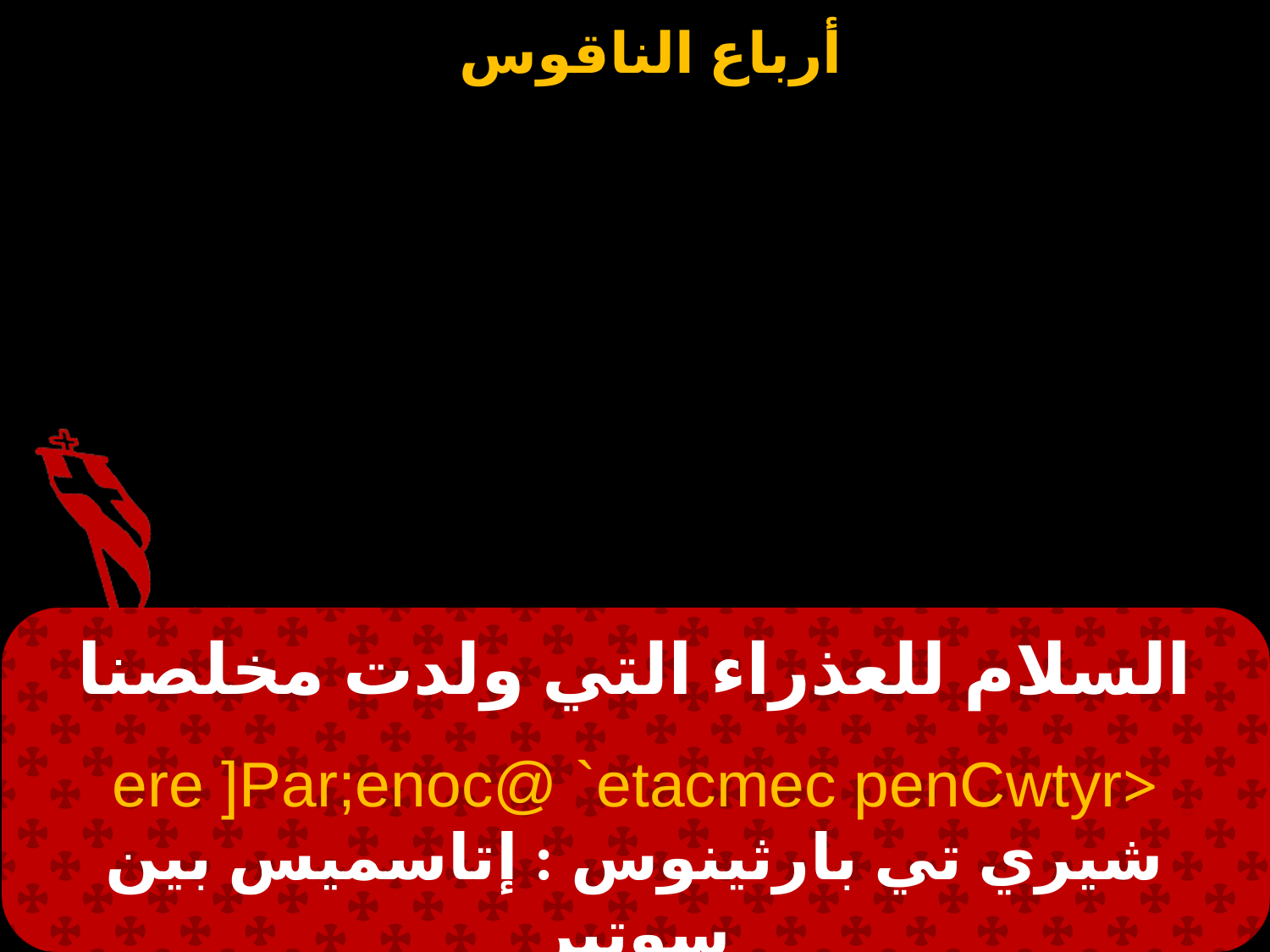

# السلام للعذراء التي ولدت مخلصنا
<ere ]Par;enoc@ `etacmec penCwtyr
شيري تي بارثينوس : إتاسميس بين سوتير